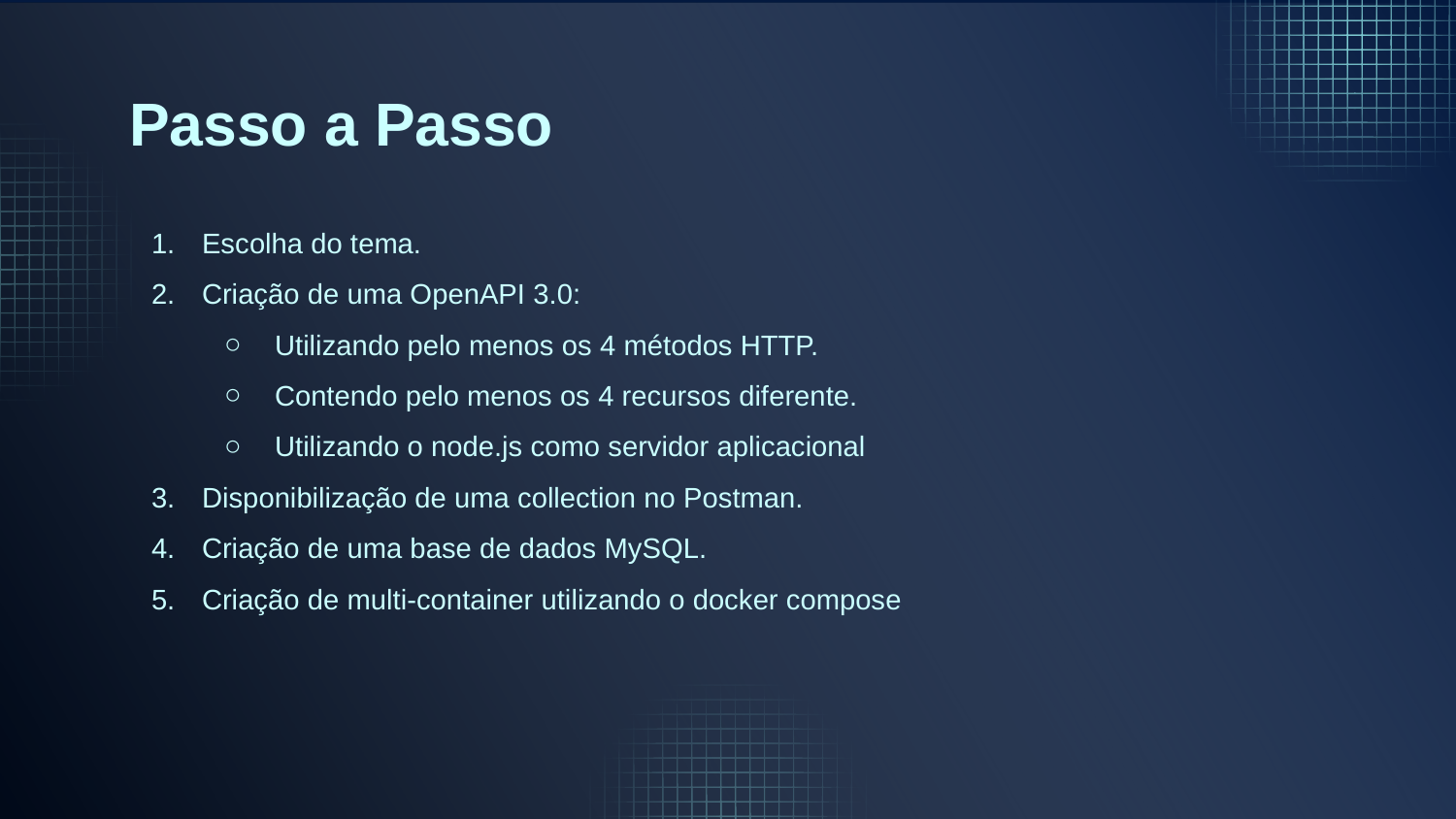

# Passo a Passo
Escolha do tema.
Criação de uma OpenAPI 3.0:
Utilizando pelo menos os 4 métodos HTTP.
Contendo pelo menos os 4 recursos diferente.
Utilizando o node.js como servidor aplicacional
Disponibilização de uma collection no Postman.
Criação de uma base de dados MySQL.
Criação de multi-container utilizando o docker compose